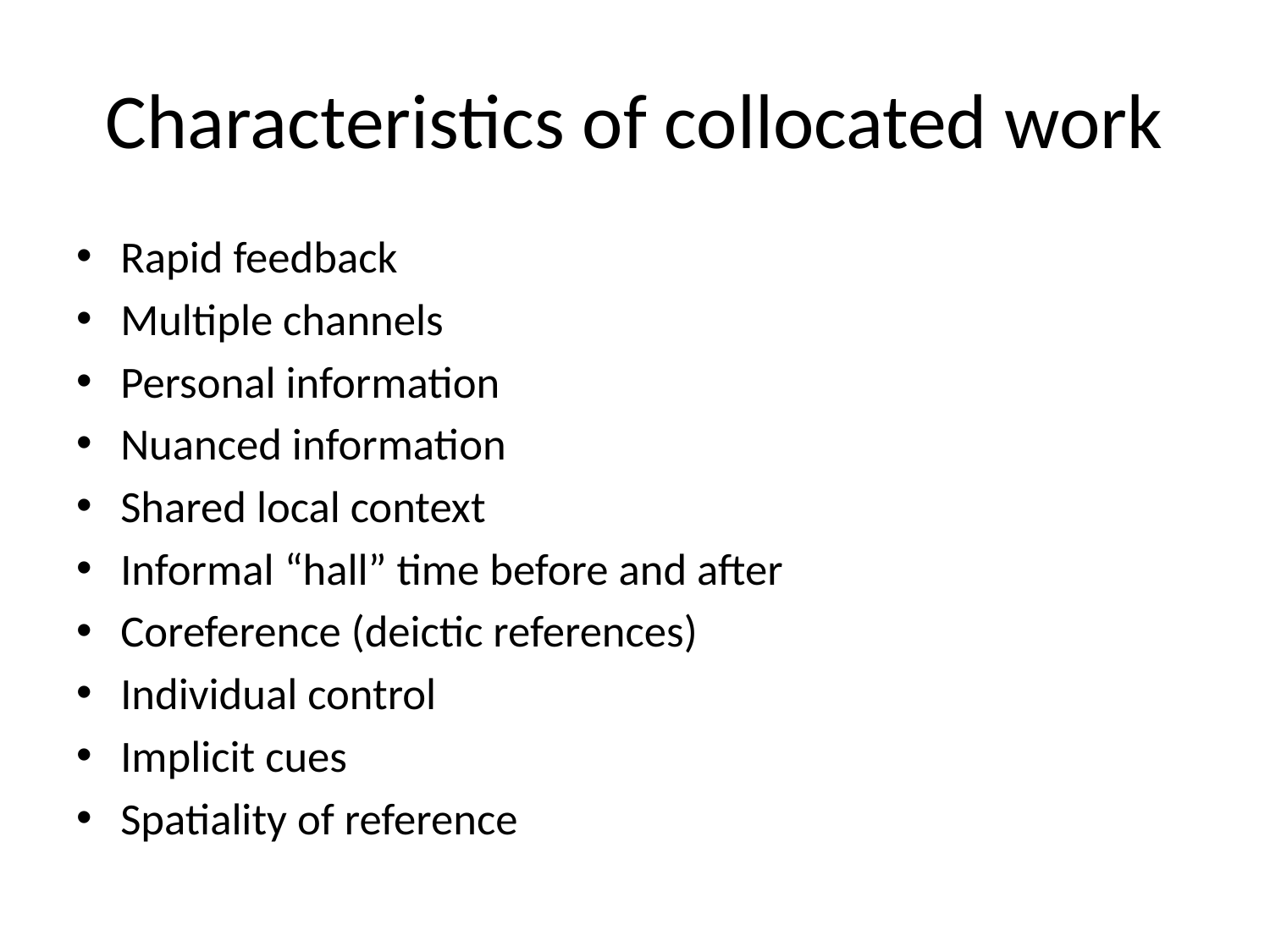

# Characteristics of collocated work
Rapid feedback
Multiple channels
Personal information
Nuanced information
Shared local context
Informal “hall” time before and after
Coreference (deictic references)
Individual control
Implicit cues
Spatiality of reference